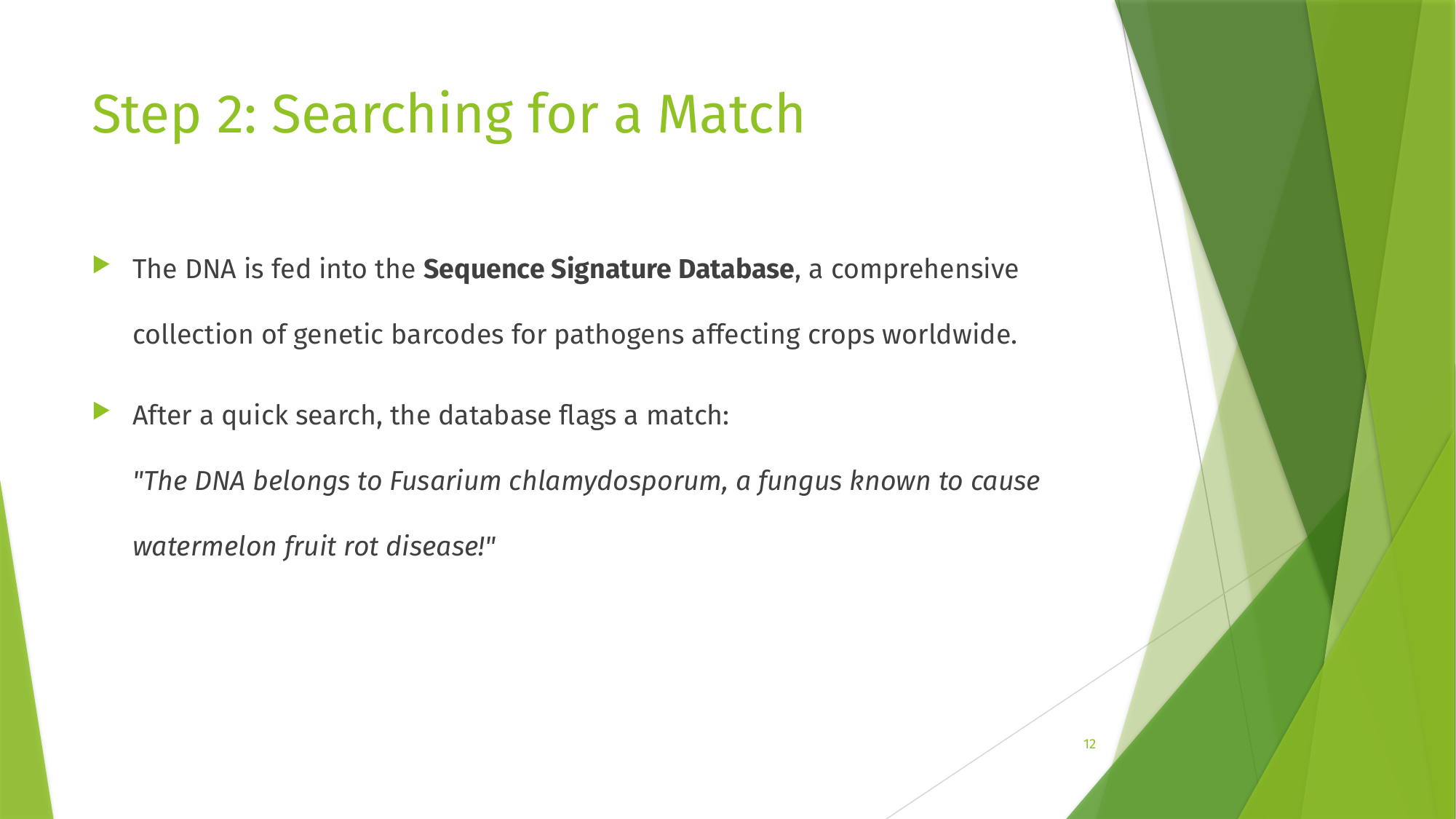

# Step 2: Searching for a Match
The DNA is fed into the Sequence Signature Database, a comprehensive collection of genetic barcodes for pathogens affecting crops worldwide.
After a quick search, the database flags a match:
"The DNA belongs to Fusarium chlamydosporum, a fungus known to cause watermelon fruit rot disease!"

12